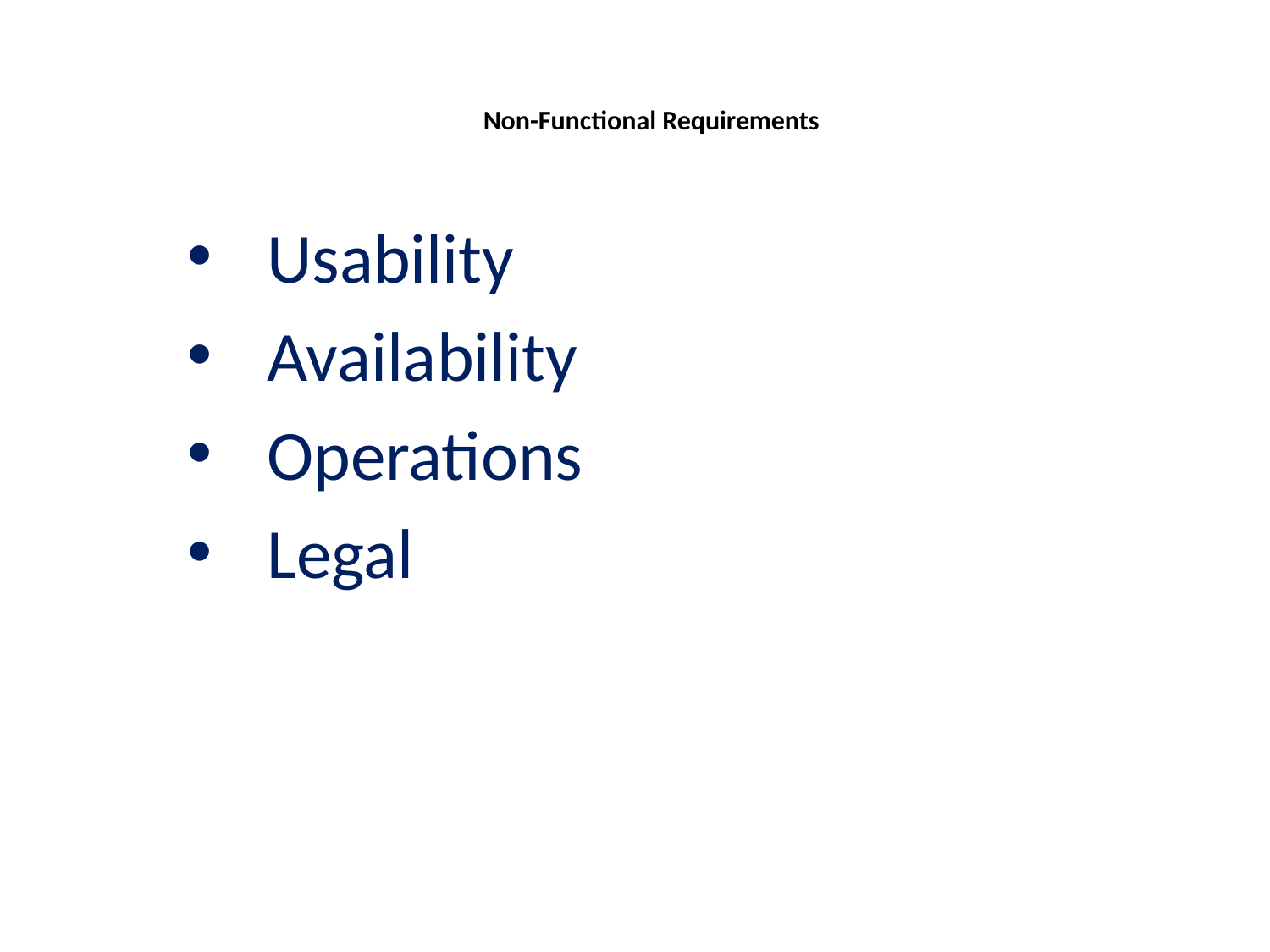

# Non-Functional Requirements
Usability
Availability
Operations
Legal